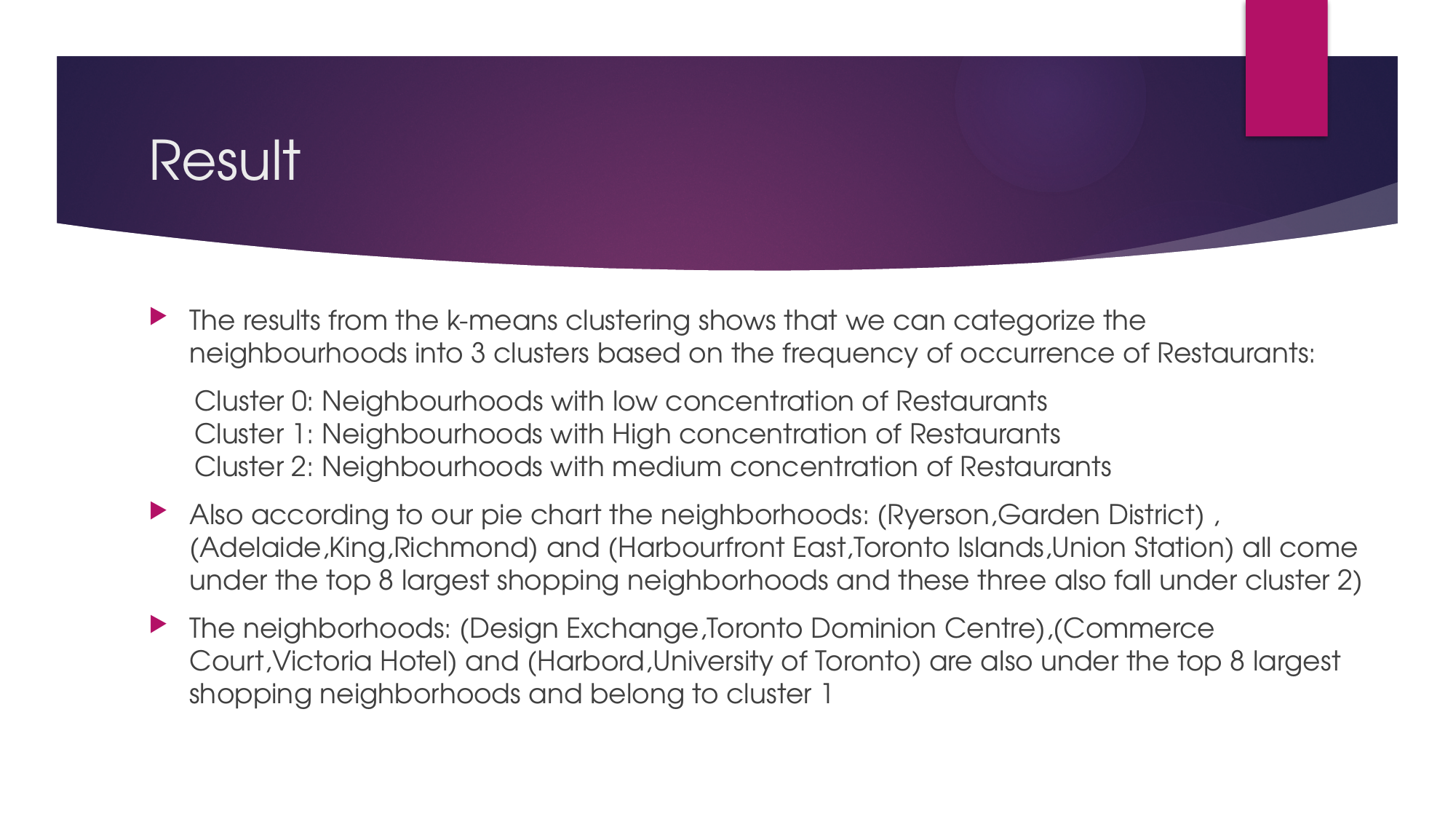

# Result
The results from the k-means clustering shows that we can categorize the neighbourhoods into 3 clusters based on the frequency of occurrence of Restaurants:
      Cluster 0: Neighbourhoods with low concentration of Restaurants
      Cluster 1: Neighbourhoods with High concentration of Restaurants
      Cluster 2: Neighbourhoods with medium concentration of Restaurants
Also according to our pie chart the neighborhoods: (Ryerson,Garden District) , (Adelaide,King,Richmond) and (Harbourfront East,Toronto Islands,Union Station) all come under the top 8 largest shopping neighborhoods and these three also fall under cluster 2)
The neighborhoods: (Design Exchange,Toronto Dominion Centre),(Commerce Court,Victoria Hotel) and (Harbord,University of Toronto) are also under the top 8 largest shopping neighborhoods and belong to cluster 1